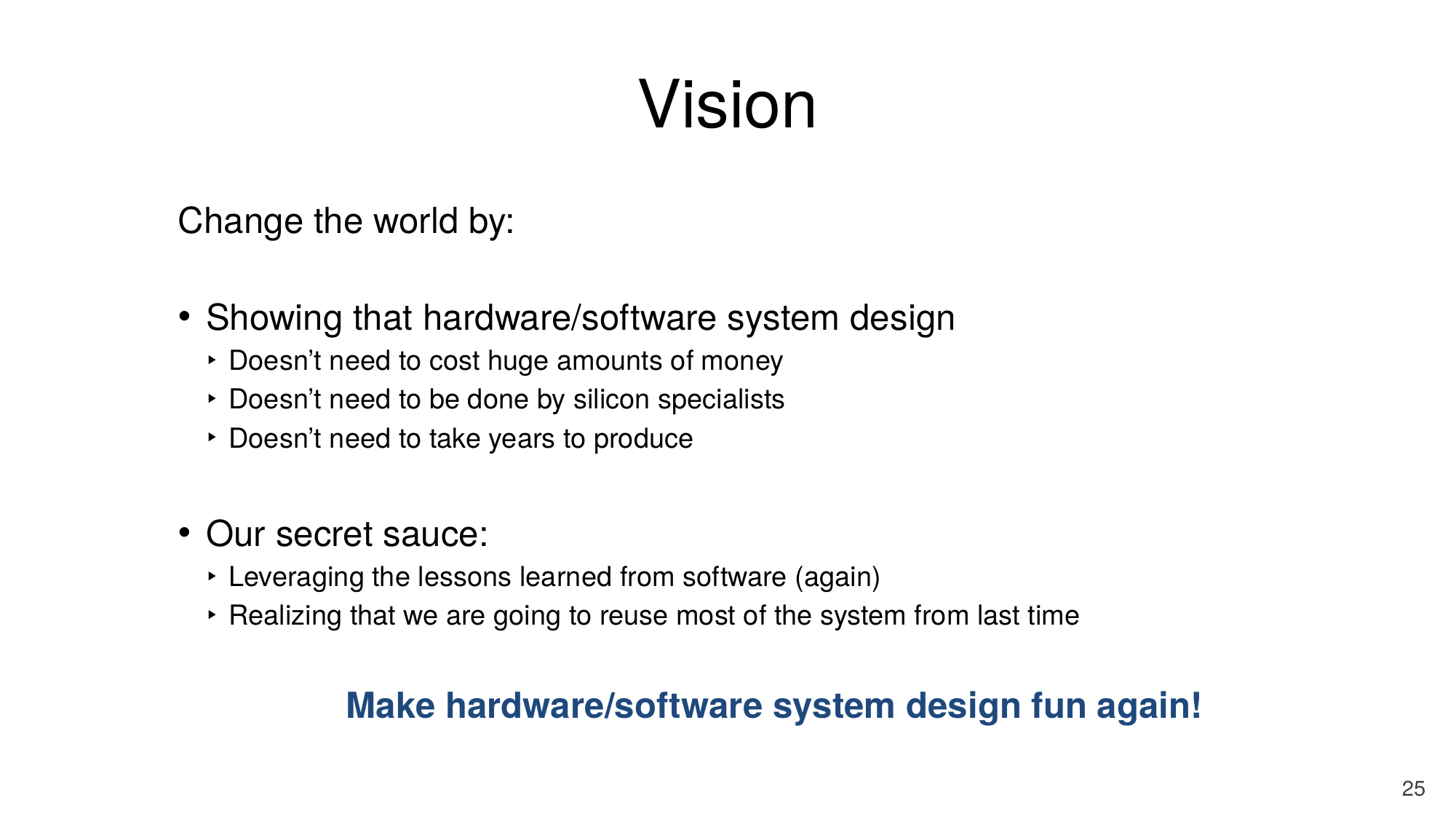

# Vision
Change the world by:

Showing that hardware/software system design
Doesn’t need to cost huge amounts of money
Doesn’t need to be done by silicon specialists
Doesn’t need to take years to produce

Our secret sauce:
Leveraging the lessons learned from software (again)
Realizing that we are going to reuse most of the system from last time

Make hardware/software system design fun again!
25